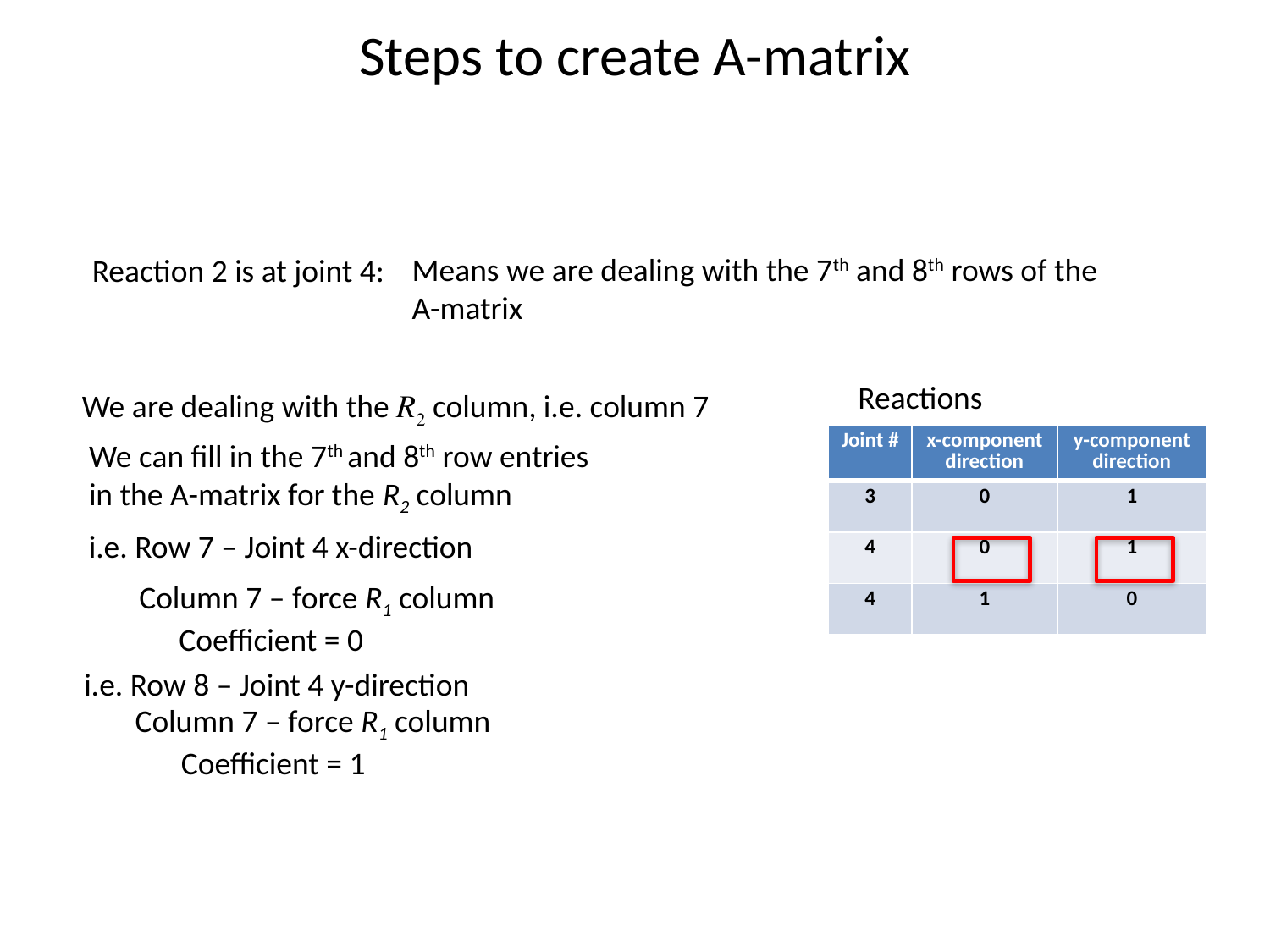

# Steps to create A-matrix
Means we are dealing with the 7th and 8th rows of the A-matrix
Reaction 2 is at joint 4:
Reactions
We are dealing with the R2 column, i.e. column 7
| Joint # | x-component direction | y-component direction |
| --- | --- | --- |
| 3 | 0 | 1 |
| 4 | 0 | 1 |
| 4 | 1 | 0 |
We can fill in the 7th and 8th row entries in the A-matrix for the R2 column
i.e. Row 7 – Joint 4 x-direction

Column 7 – force R1 column
Coefficient = 0
i.e. Row 8 – Joint 4 y-direction
Column 7 – force R1 column
Coefficient = 1